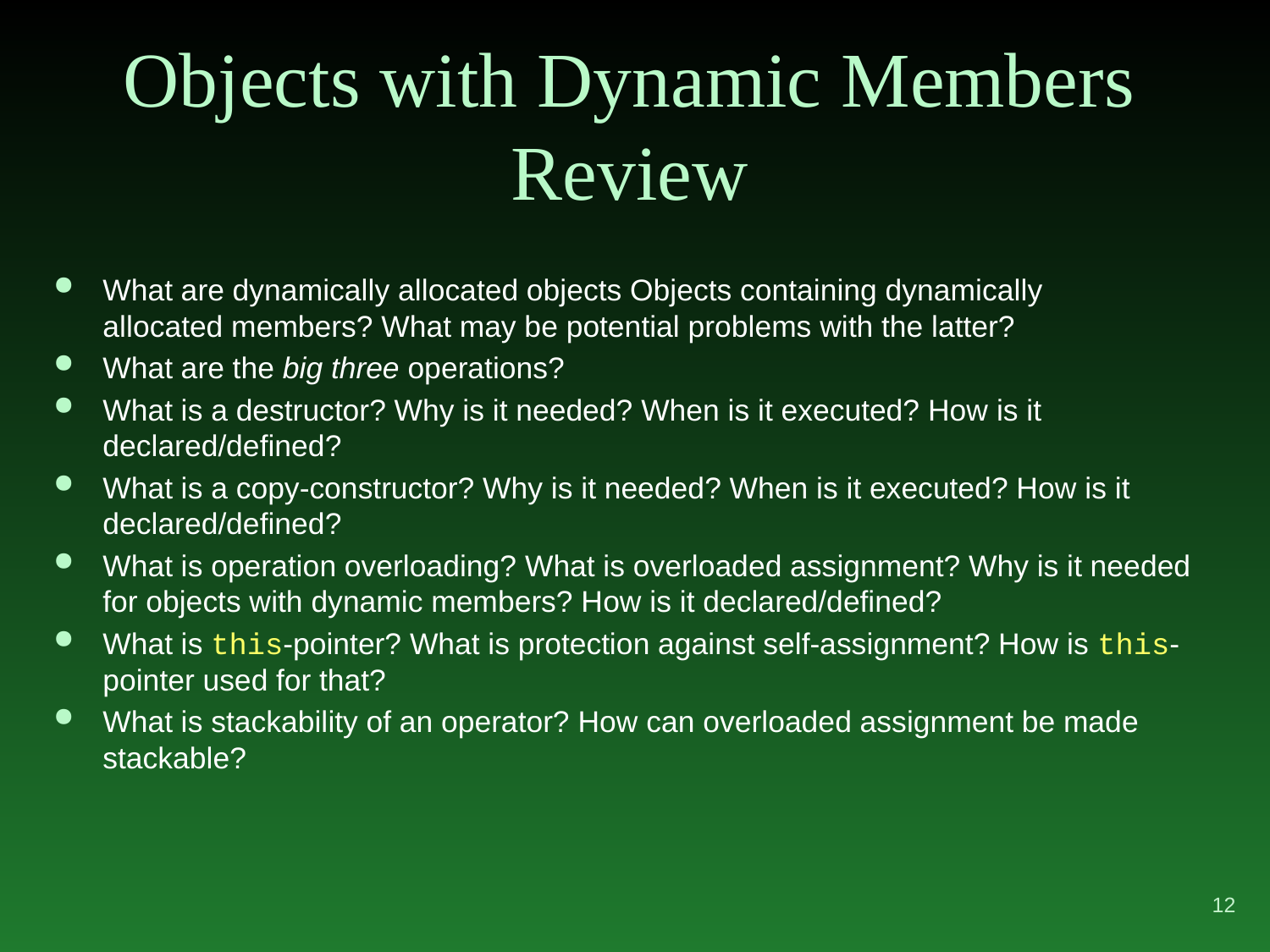

# Objects with Dynamic Members Review
What are dynamically allocated objects Objects containing dynamically
allocated members? What may be potential problems with the latter?
What are the big three operations?
What is a destructor? Why is it needed? When is it executed? How is it declared/defined?
What is a copy-constructor? Why is it needed? When is it executed? How is it declared/defined?
What is operation overloading? What is overloaded assignment? Why is it needed for objects with dynamic members? How is it declared/defined?
What is this-pointer? What is protection against self-assignment? How is this-pointer used for that?
What is stackability of an operator? How can overloaded assignment be made stackable?

12